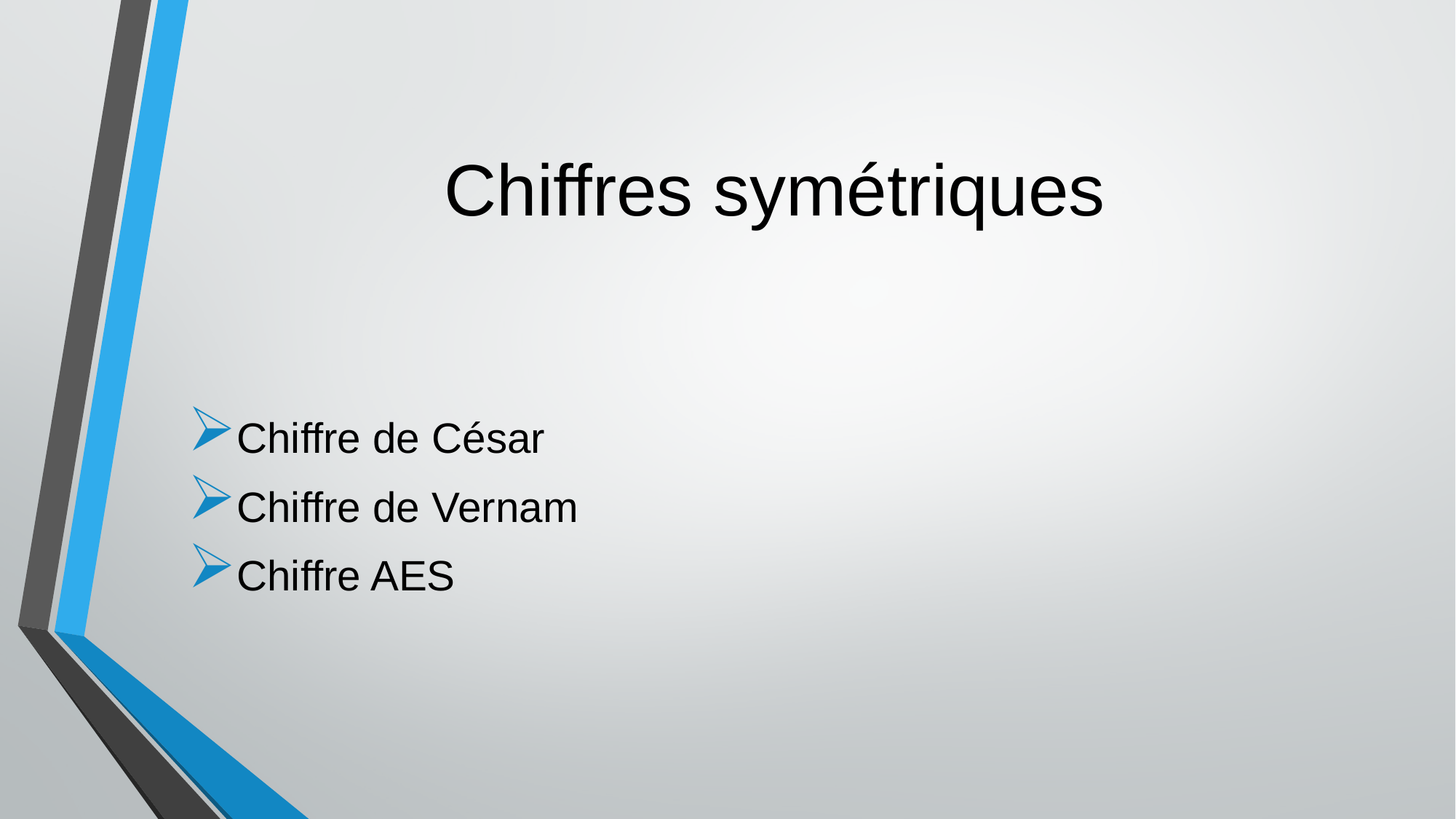

# Chiffres symétriques
Chiffre de César
Chiffre de Vernam
Chiffre AES